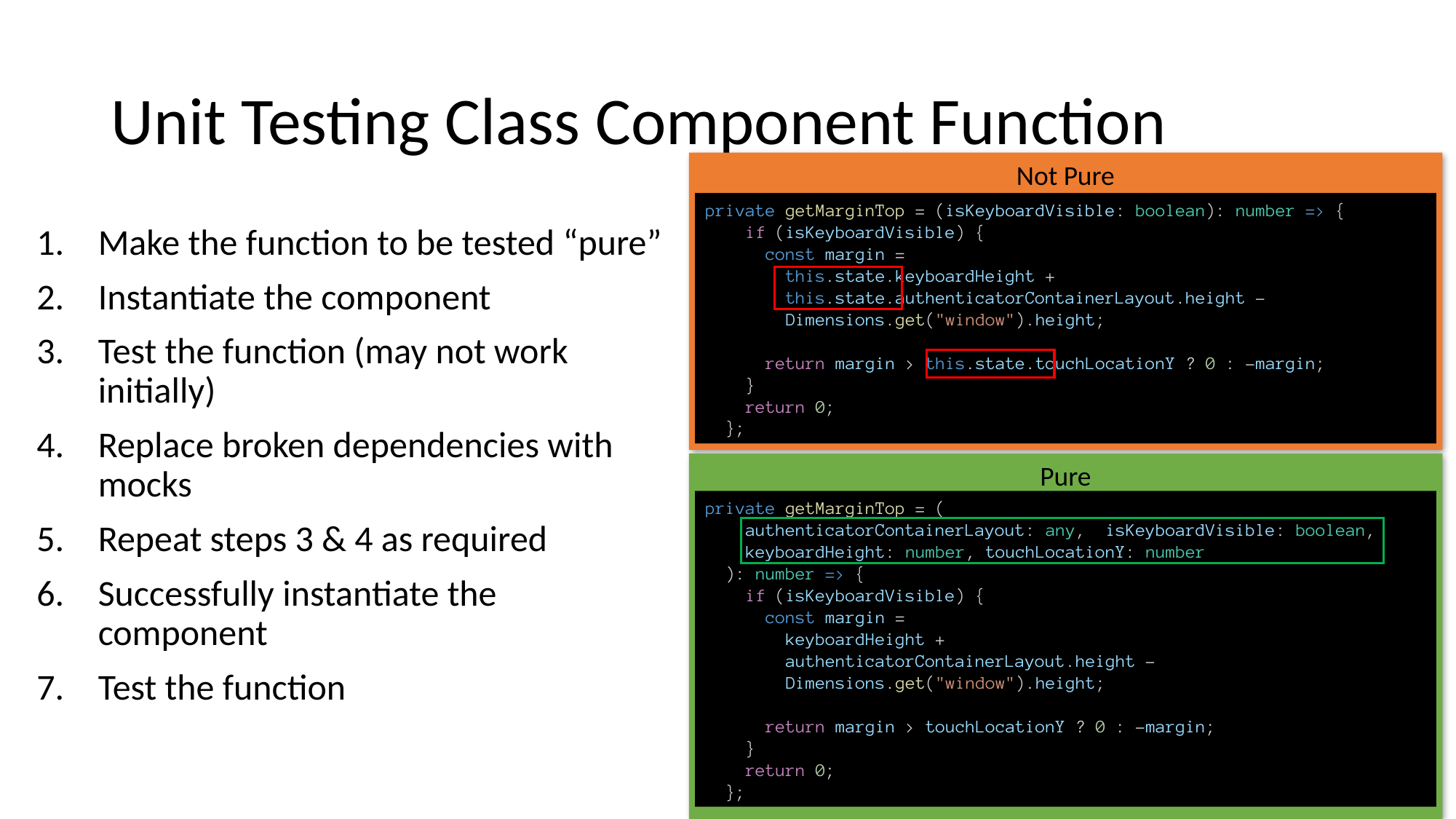

# Unit Testing Class Component Function
Not Pure
private getMarginTop = (isKeyboardVisible: boolean): number => {
    if (isKeyboardVisible) {
      const margin =
        this.state.keyboardHeight +
        this.state.authenticatorContainerLayout.height -
        Dimensions.get("window").height;
      return margin > this.state.touchLocationY ? 0 : -margin;
    }
    return 0;
  };

Make the function to be tested “pure”
Instantiate the component
Test the function (may not work initially)
Replace broken dependencies with mocks
Repeat steps 3 & 4 as required
Successfully instantiate the component
Test the function

Pure
private getMarginTop = (
    authenticatorContainerLayout: any,  isKeyboardVisible: boolean,
    keyboardHeight: number, touchLocationY: number
  ): number => {
    if (isKeyboardVisible) {
      const margin =
        keyboardHeight +
        authenticatorContainerLayout.height -
        Dimensions.get("window").height;
      return margin > touchLocationY ? 0 : -margin;
    }
    return 0;
  };